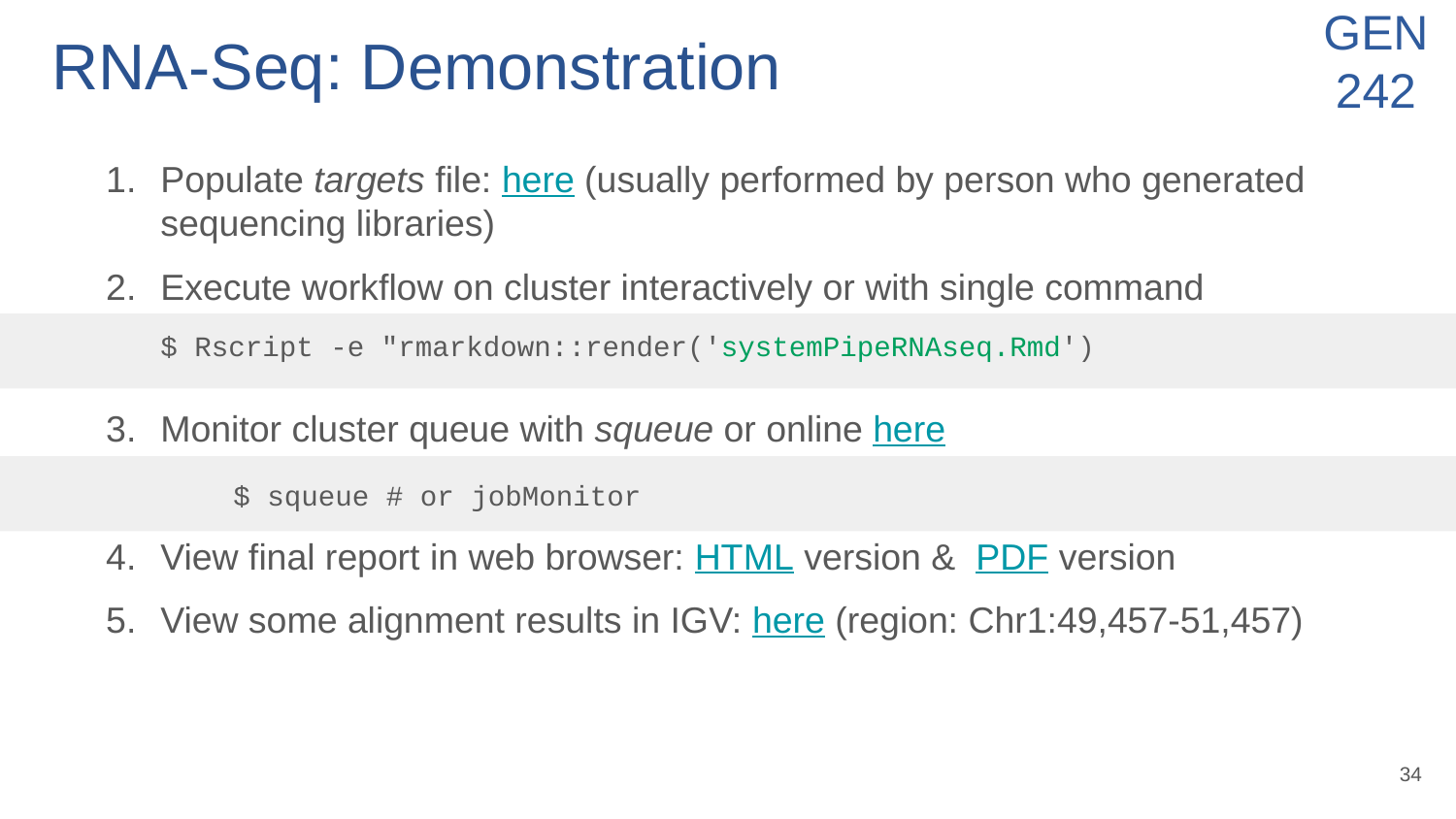

# RNA-Seq: Demonstration
Populate targets file: here (usually performed by person who generated  sequencing libraries)
Execute workflow on cluster interactively or with single command
$ Rscript -e "rmarkdown::render('systemPipeRNAseq.Rmd')

Monitor cluster queue with squeue or online here
	$ squeue # or jobMonitor
View final report in web browser: HTML version &  PDF version
View some alignment results in IGV: here (region: Chr1:49,457-51,457)

34